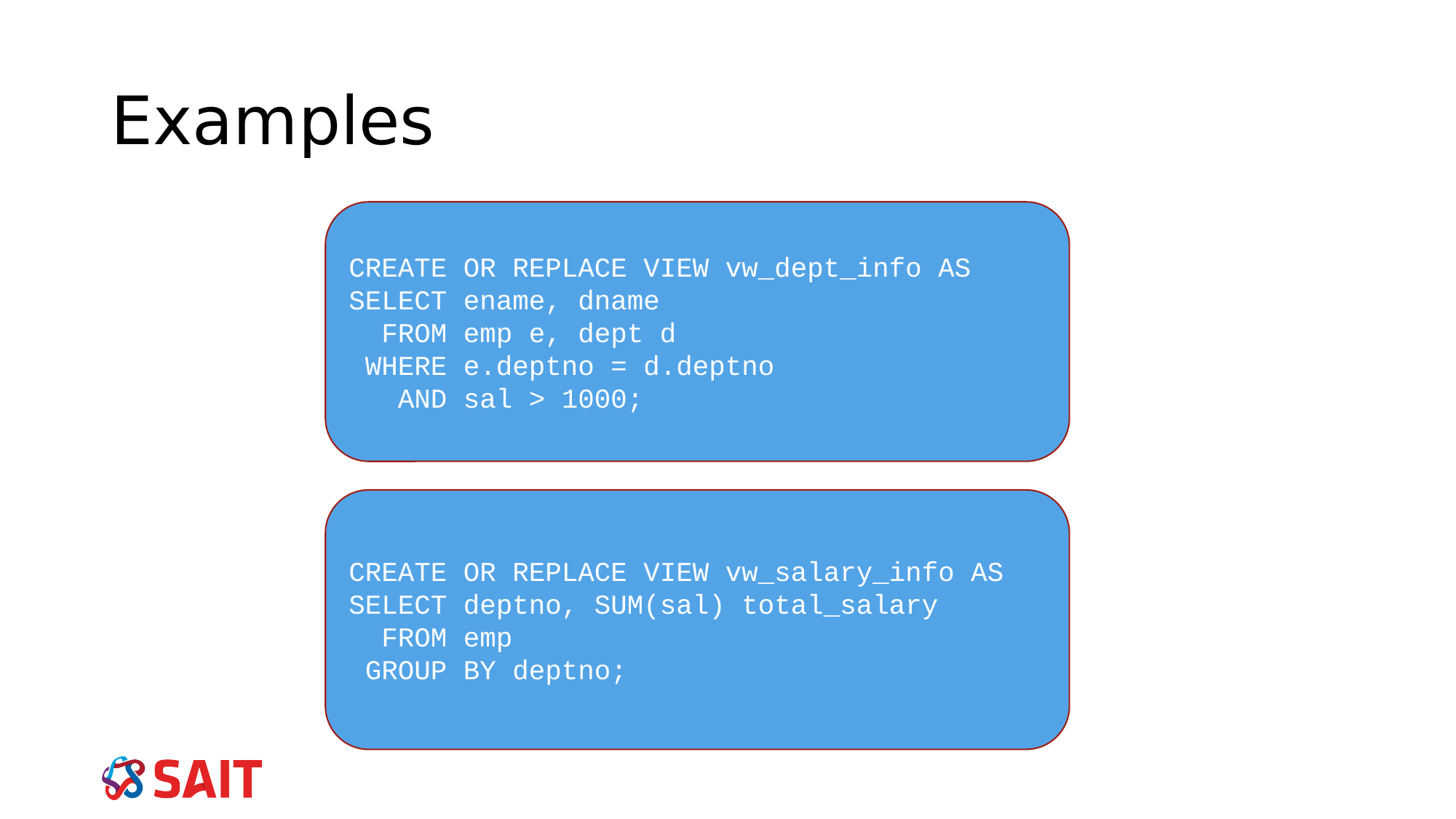

# Examples
CREATE OR REPLACE VIEW vw_dept_info AS
SELECT ename, dname
  FROM emp e, dept d
 WHERE e.deptno = d.deptno
   AND sal > 1000;
CREATE OR REPLACE VIEW vw_salary_info AS
SELECT deptno, SUM(sal) total_salary
  FROM emp
 GROUP BY deptno;